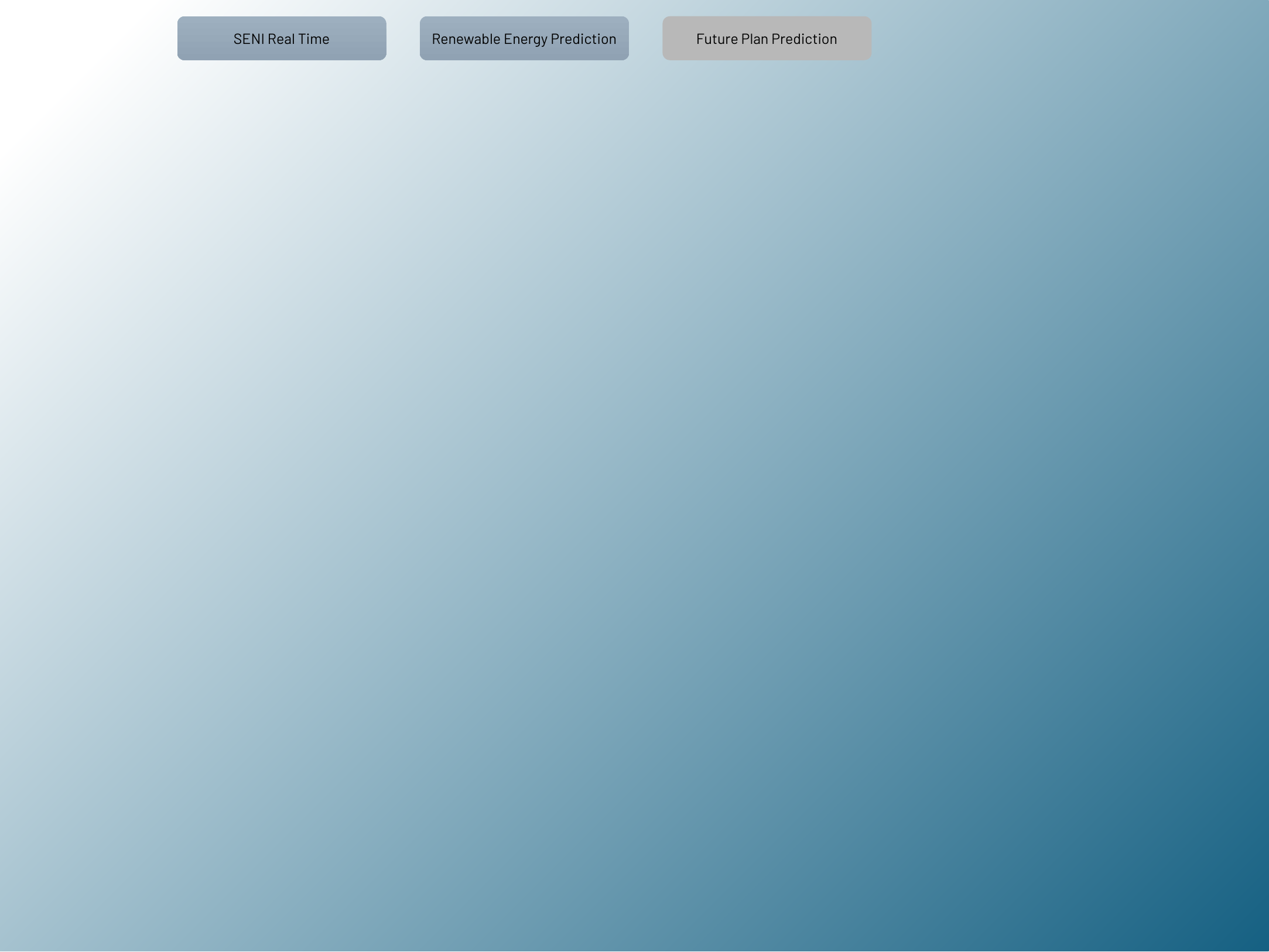

SENI Real Time
Renewable Energy Prediction
Future Plan Prediction